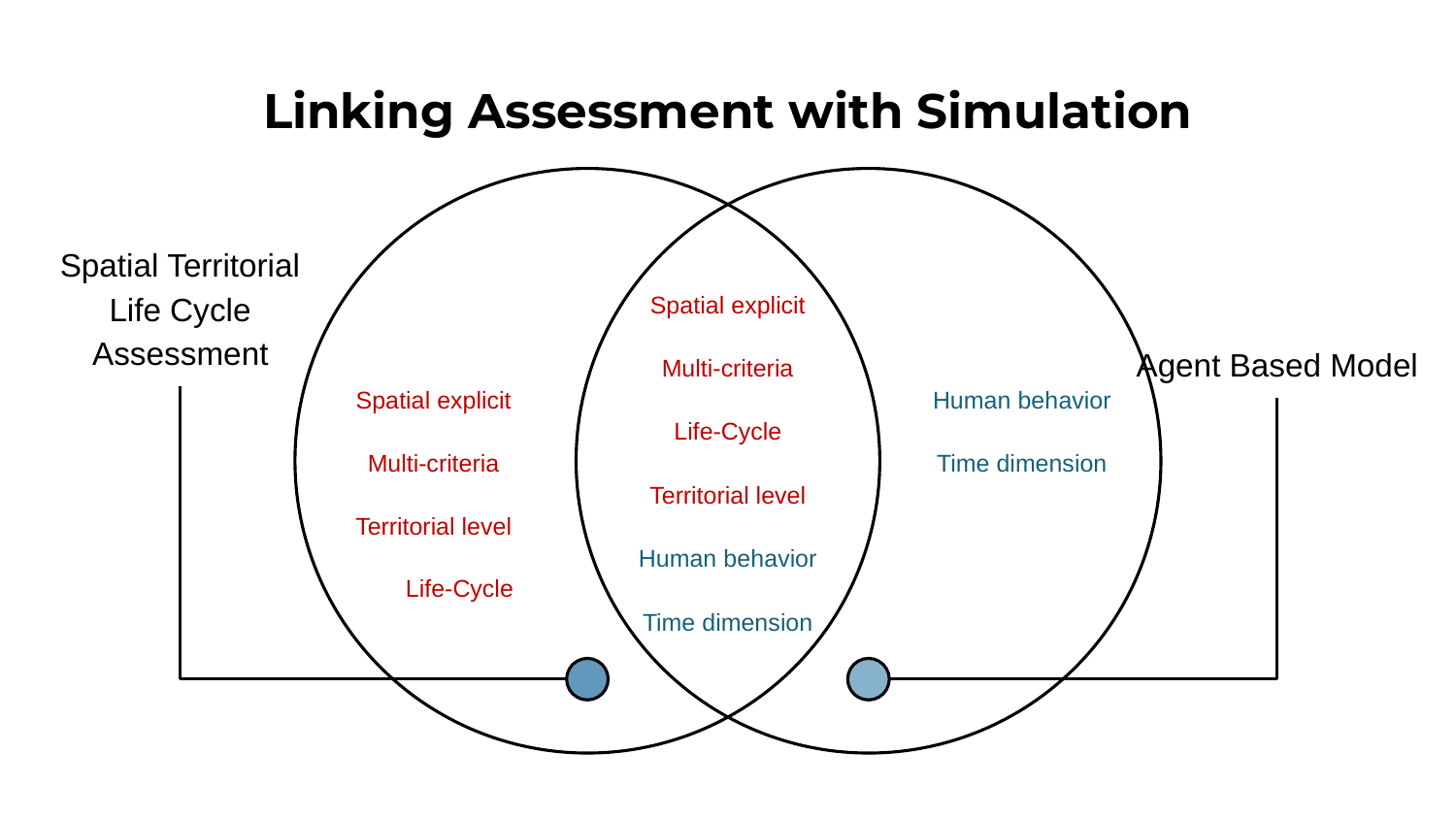

# Linking Assessment with Simulation

Spatial explicit
Spatial Territorial Life Cycle Assessment
Agent Based Model
Multi-criteria
Spatial explicit
Human behavior
Life-Cycle
Multi-criteria
Time dimension
Territorial level
Territorial level
Human behavior
Life-Cycle
Time dimension